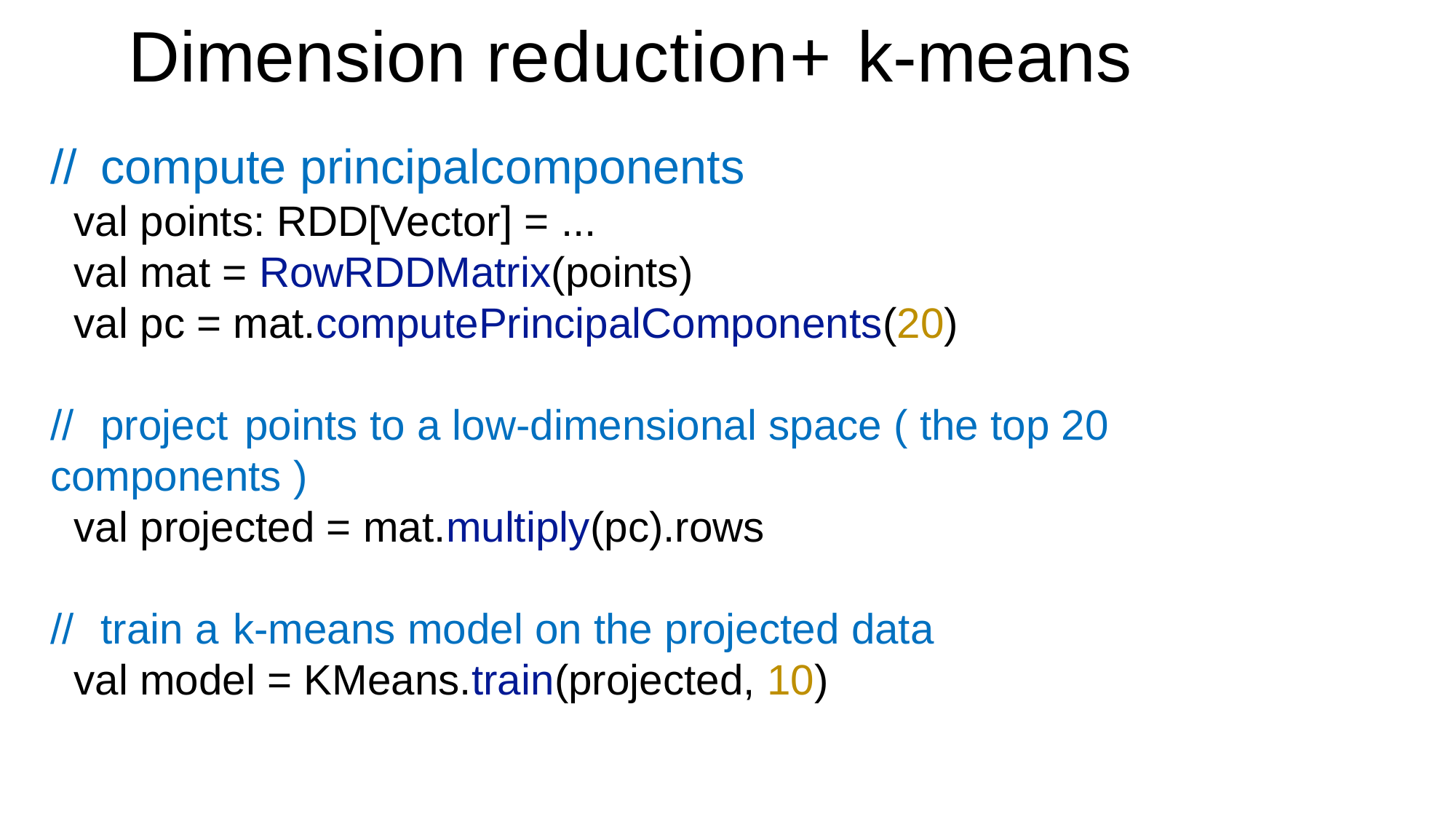

# Dimension reduction+ k-means
//	compute principal	components
  val points: RDD[Vector] = ...
  val mat = RowRDDMatrix(points)
  val pc = mat.computePrincipalComponents(20)

//	project	 points to a low-dimensional space ( the top 20 components )
  val projected = mat.multiply(pc).rows

//	train a	k-means model on the projected data
  val model = KMeans.train(projected, 10)